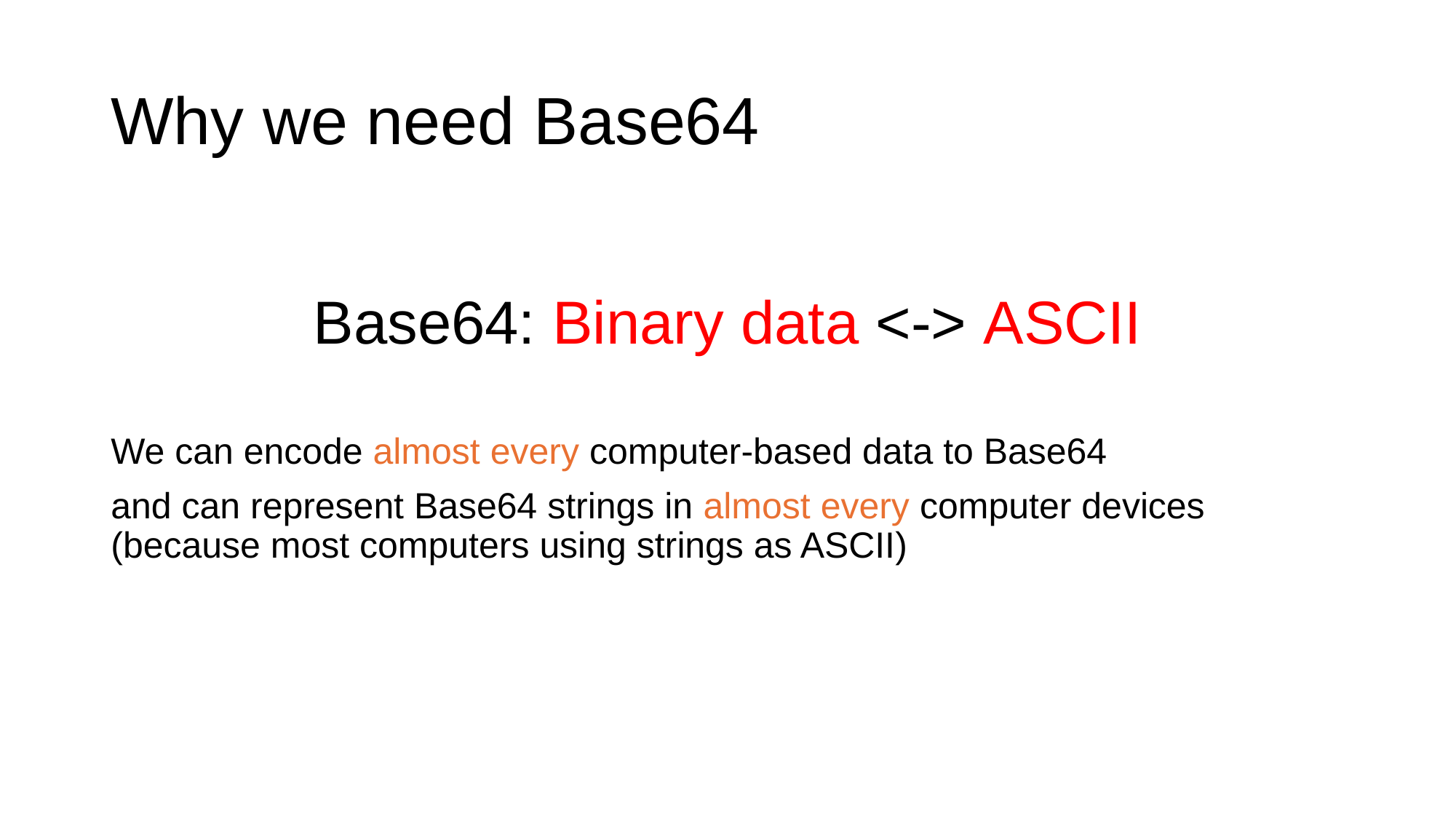

# Why we need Base64
Base64: Binary data <-> ASCII

We can encode almost every computer-based data to Base64
and can represent Base64 strings in almost every computer devices (because most computers using strings as ASCII)